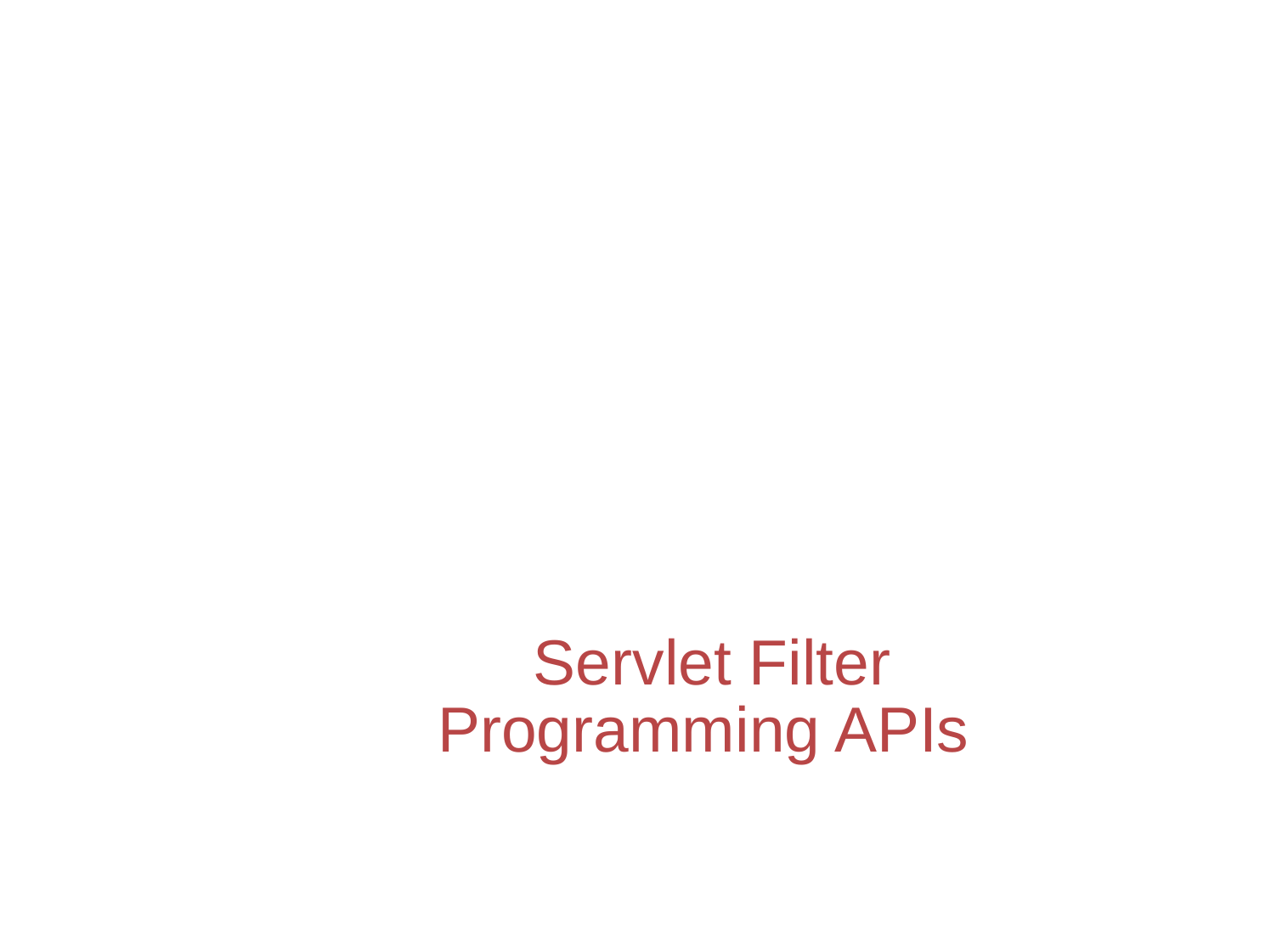

Antrix Consultancy Services

Servlet Filter

Programming APIs

Madhusudhanan.P.K.